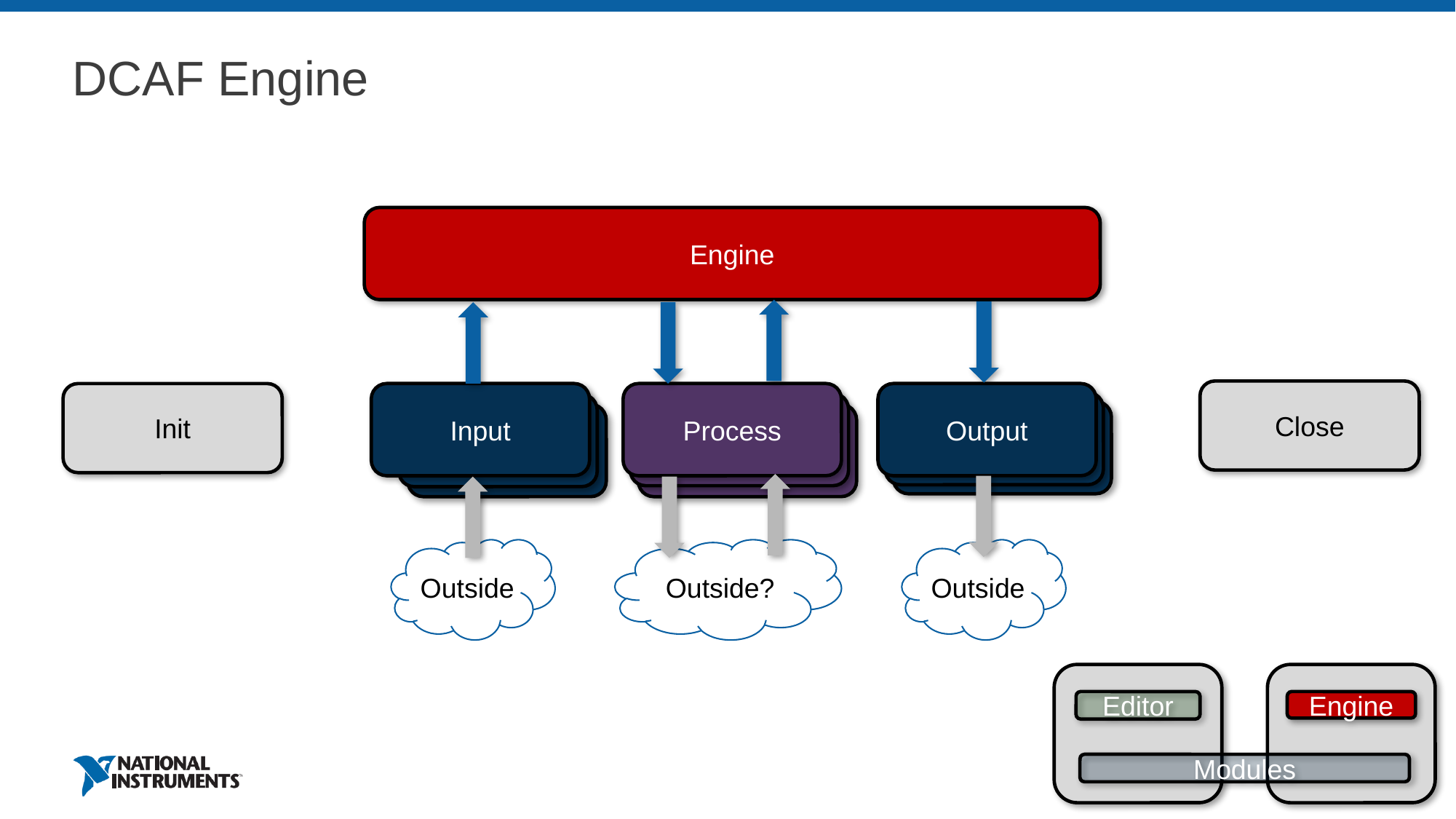

# DCAF Engine
Engine

Close
Init
Process
Output
Input
Output
Process
Input
Output
Process
Input

Outside
Outside?
Outside

Editor
Engine
Modules